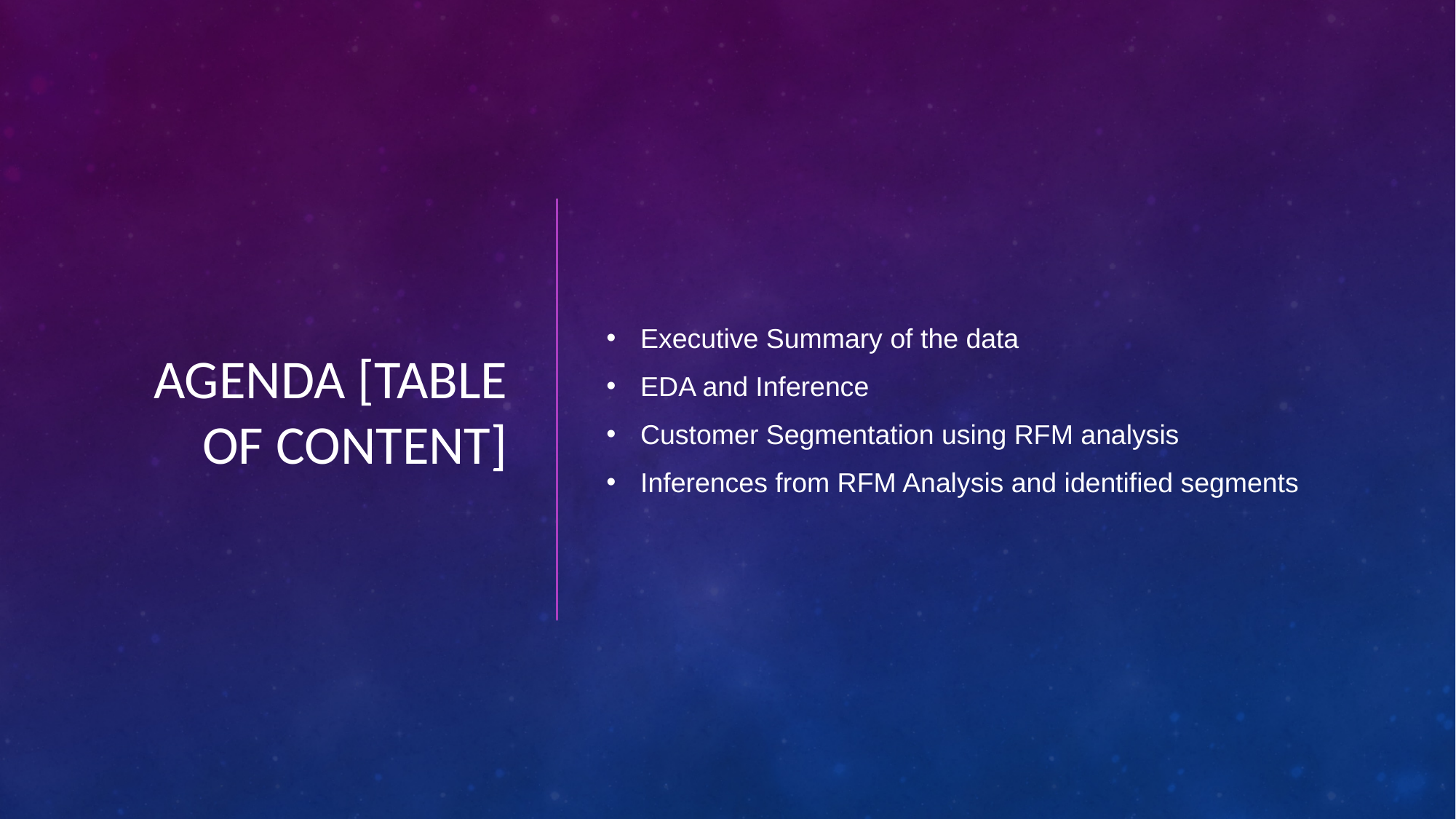

# Agenda [Table OF CONTENT]
Executive Summary of the data
EDA and Inference
Customer Segmentation using RFM analysis
Inferences from RFM Analysis and identified segments